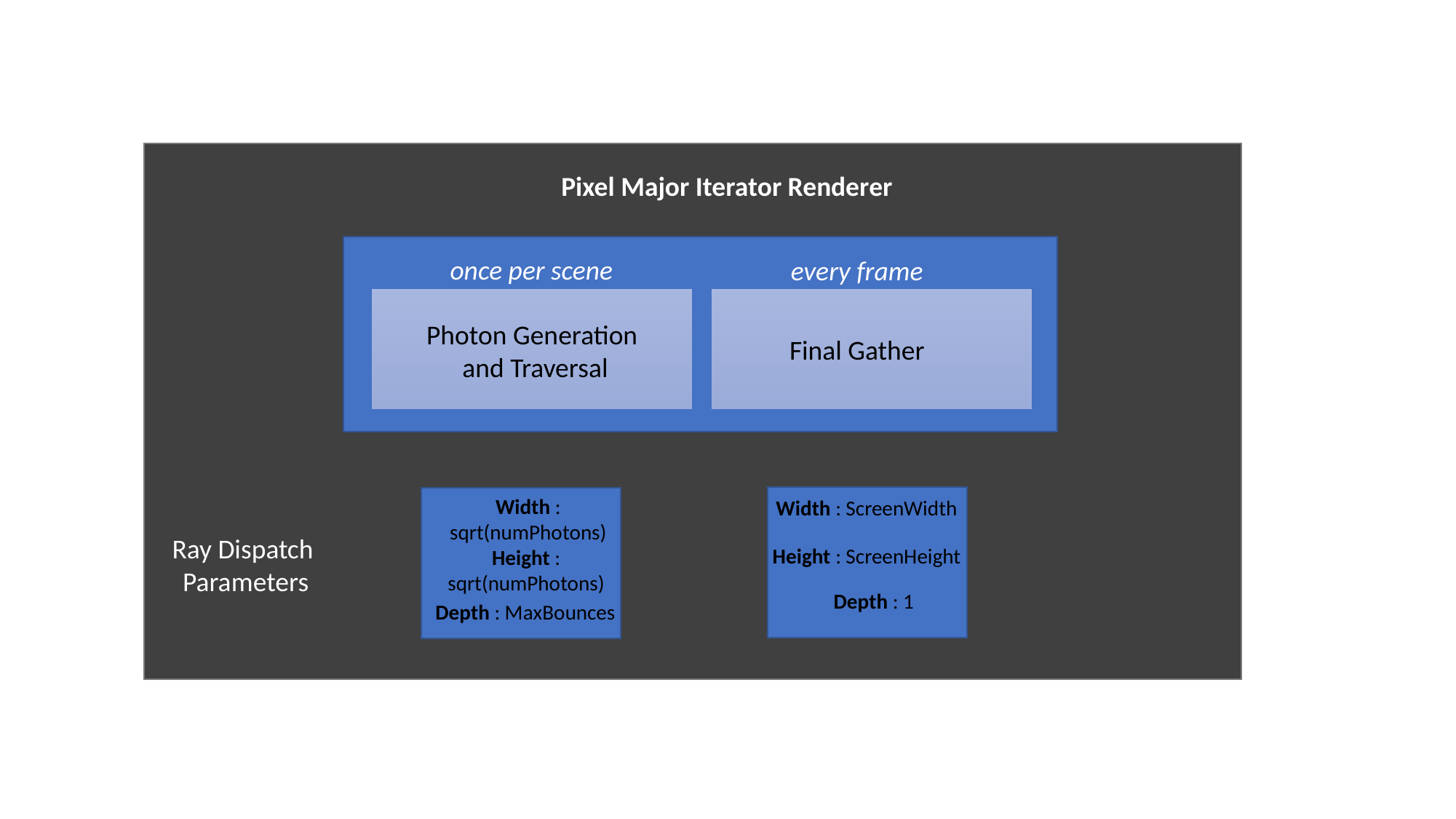

Pixel Major Iterator Renderer

once per scene
every frame

Photon Generation
 and Traversal
Final Gather

Width : ScreenWidth
Height : ScreenHeight
Depth : 1

Width : sqrt(numPhotons)
Height : sqrt(numPhotons)
Depth : MaxBounces
Ray Dispatch
 Parameters